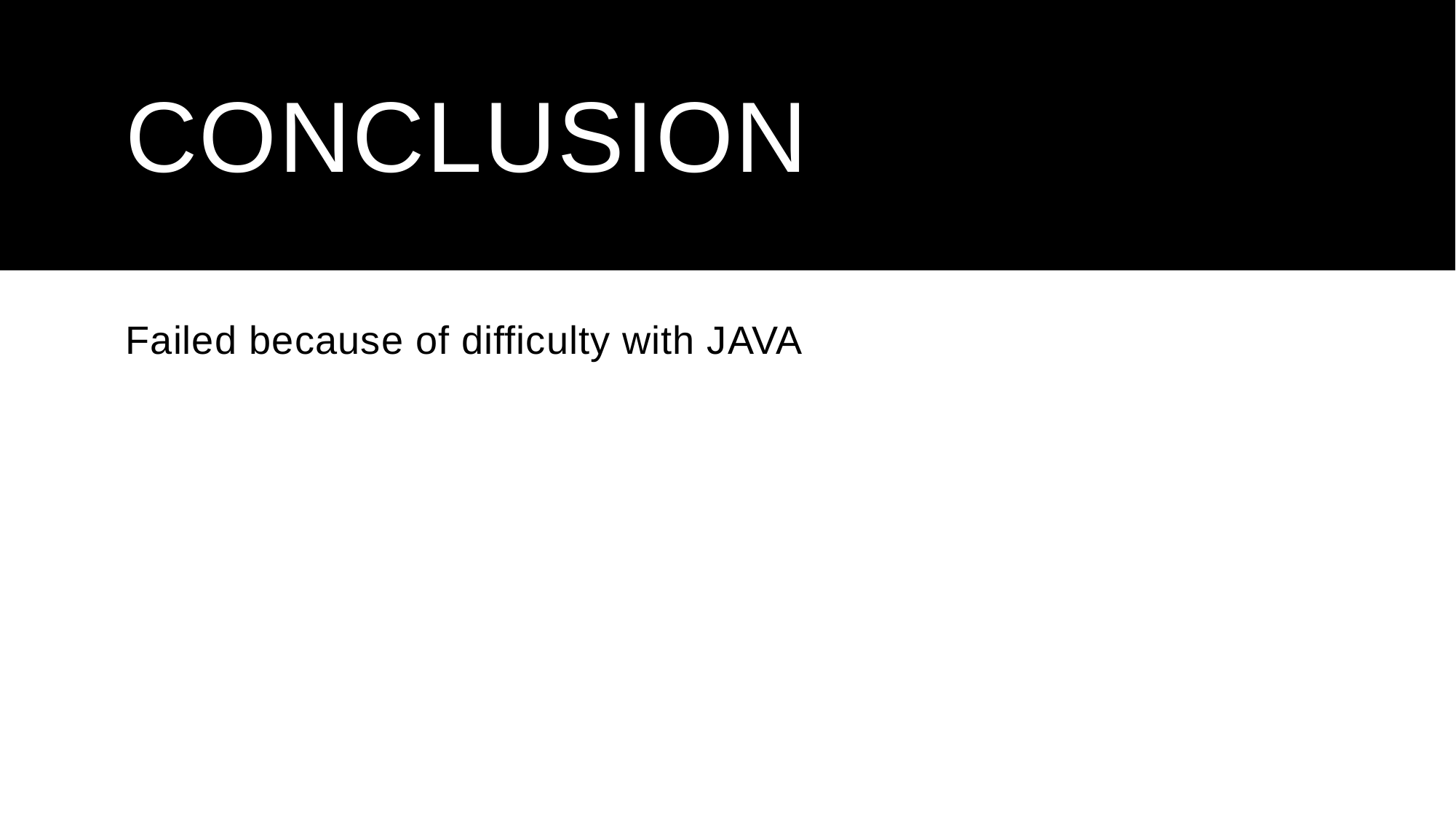

# conclusion
Failed because of difficulty with JAVA